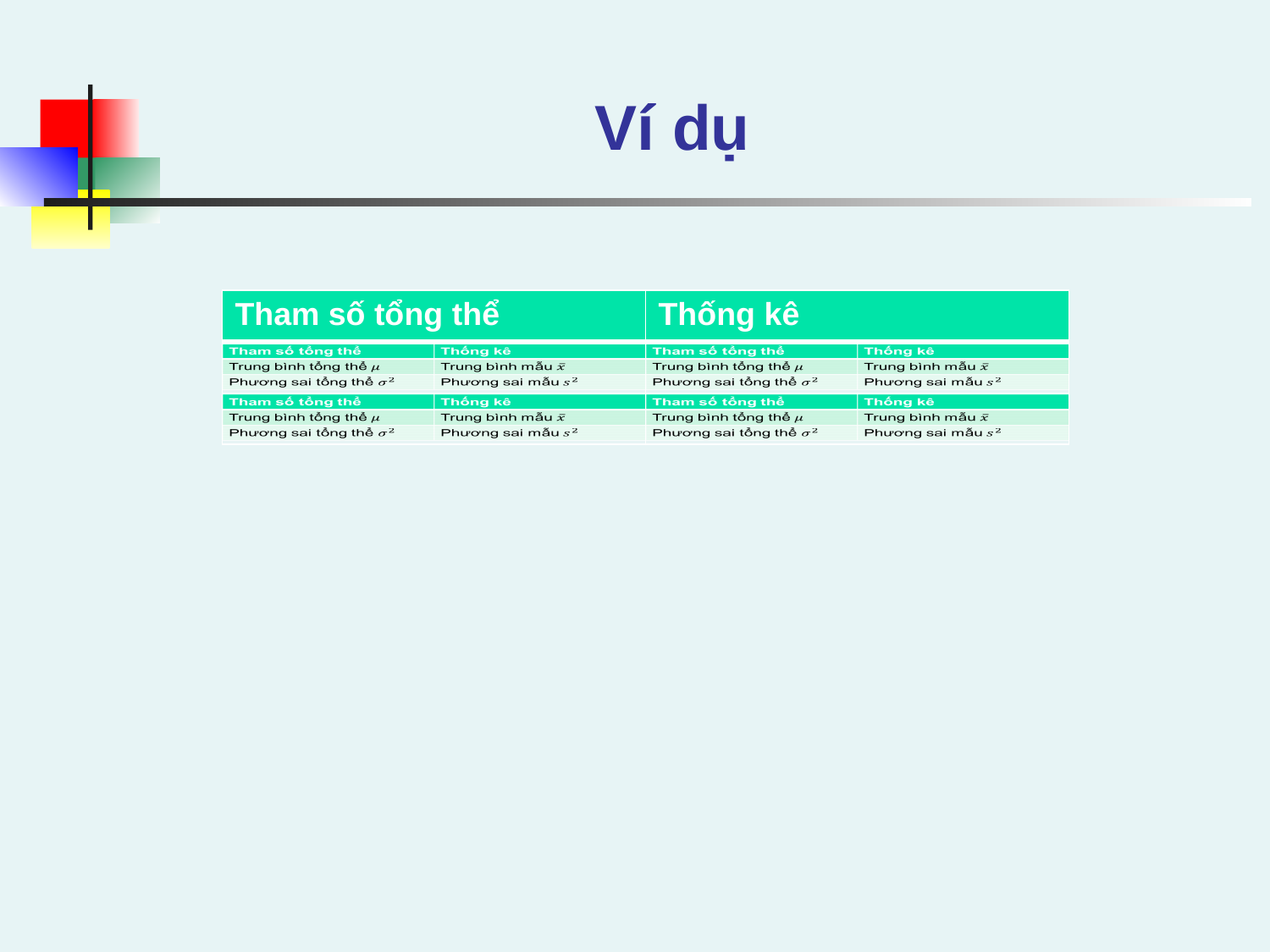

# Ví dụ
| Tham số tổng thể | Thống kê |
| --- | --- |
|  |  |
|  |  |